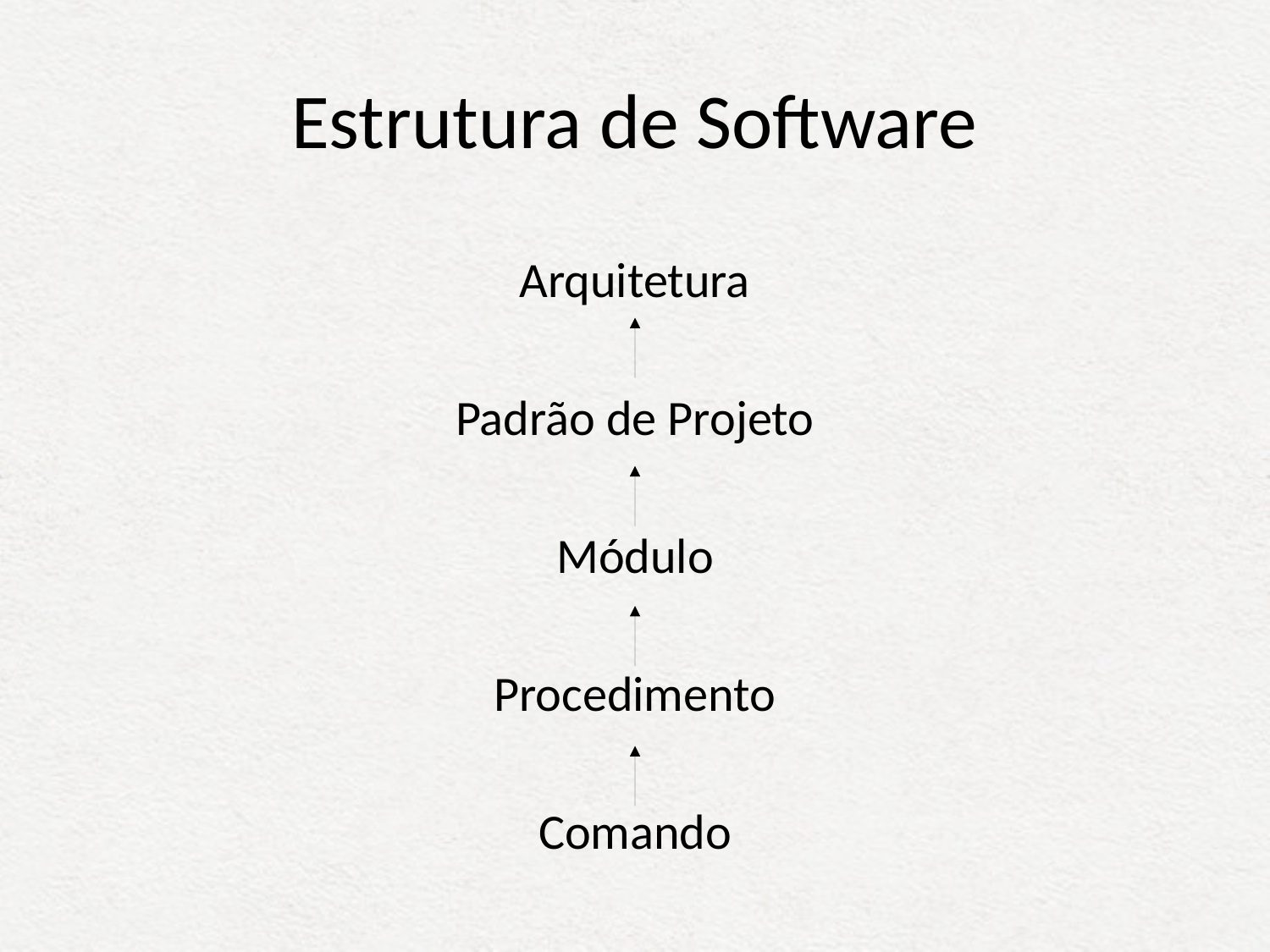

# Estrutura de Software
Arquitetura

Padrão de Projeto

Módulo

Procedimento

Comando